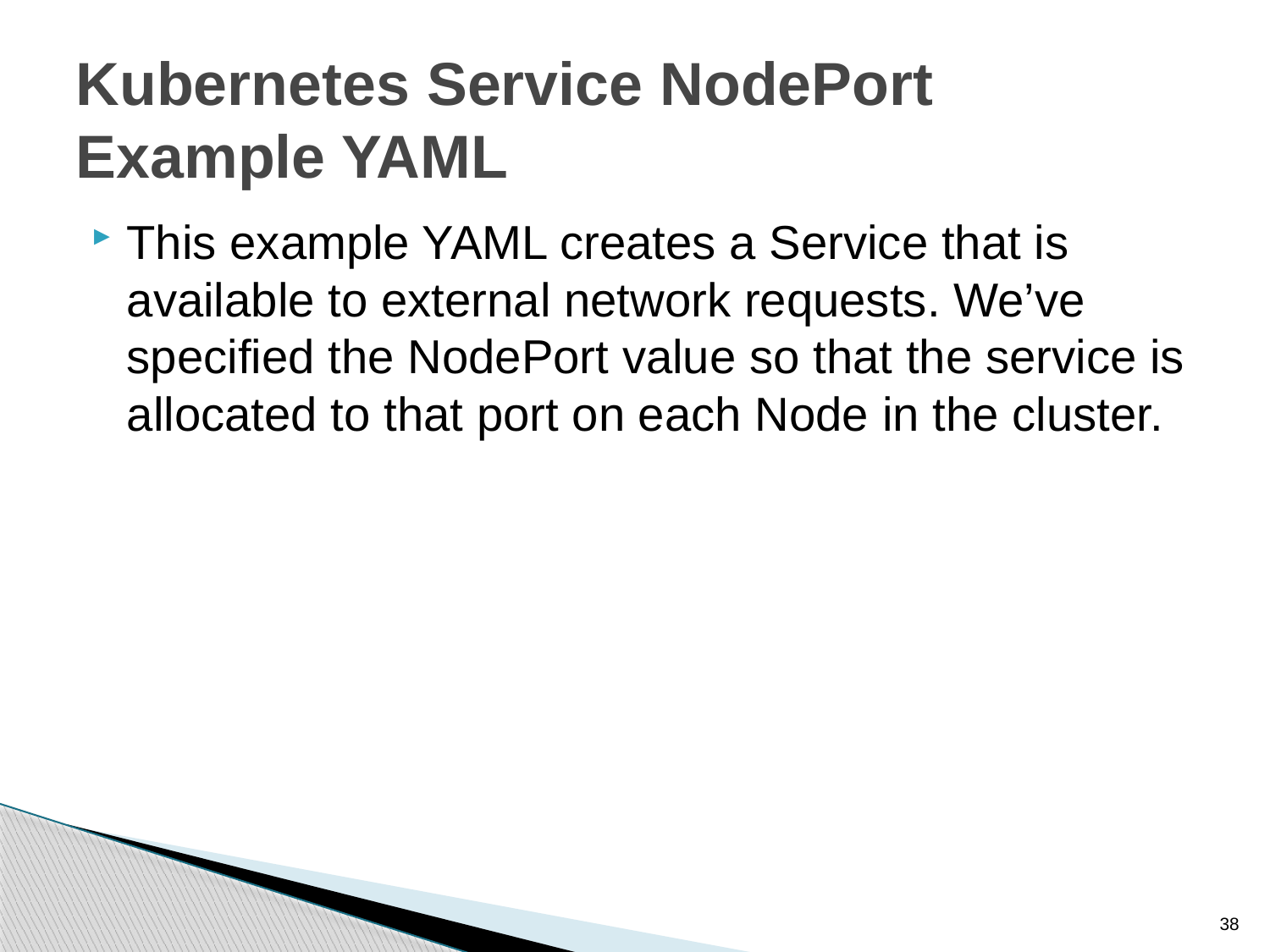

# Kubernetes Service NodePort Example YAML
This example YAML creates a Service that is available to external network requests. We’ve specified the NodePort value so that the service is allocated to that port on each Node in the cluster.
38